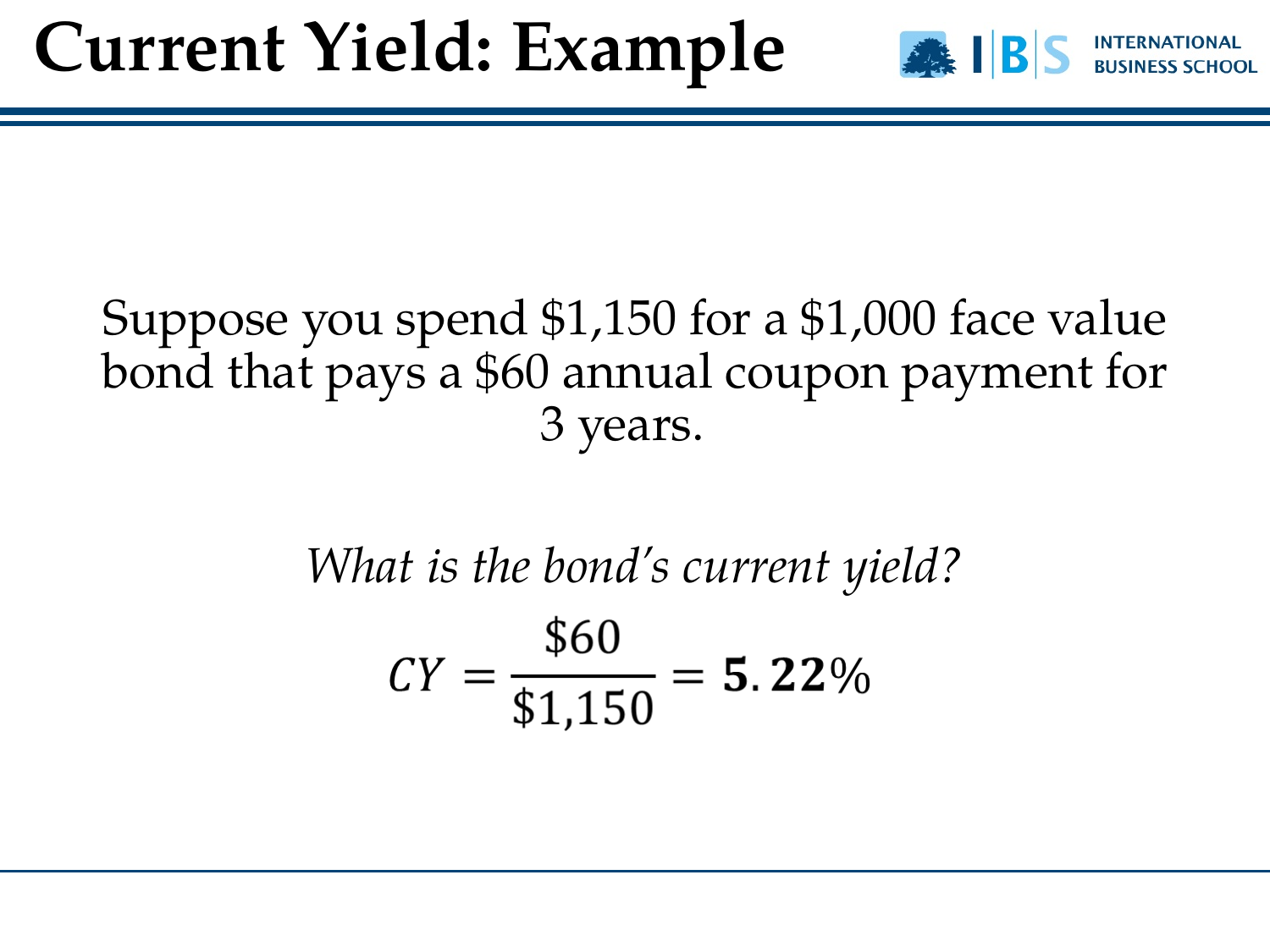

# Current Yield: Example
Suppose you spend $1,150 for a $1,000 face value bond that pays a $60 annual coupon payment for 3 years.

What is the bond’s current yield?